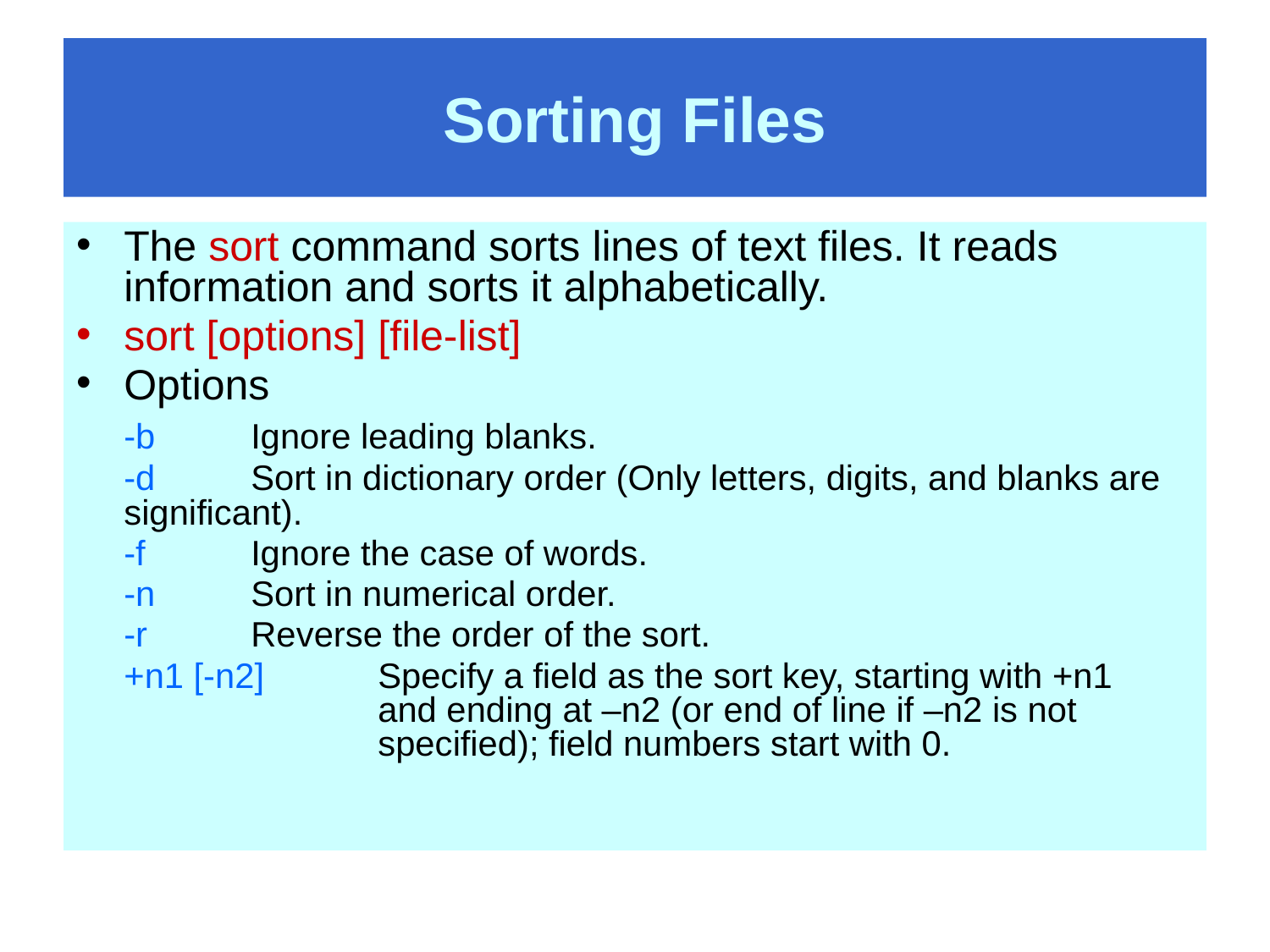

# Sorting Files
The sort command sorts lines of text files. It reads information and sorts it alphabetically.
sort [options] [file-list]
Options
	-b 	Ignore leading blanks.
	-d 	Sort in dictionary order (Only letters, digits, and blanks are significant).
	-f 	Ignore the case of words.
	-n 	Sort in numerical order.
	-r	Reverse the order of the sort.
	+n1 [-n2]	Specify a field as the sort key, starting with +n1 			and ending at –n2 (or end of line if –n2 is not 			specified); field numbers start with 0.